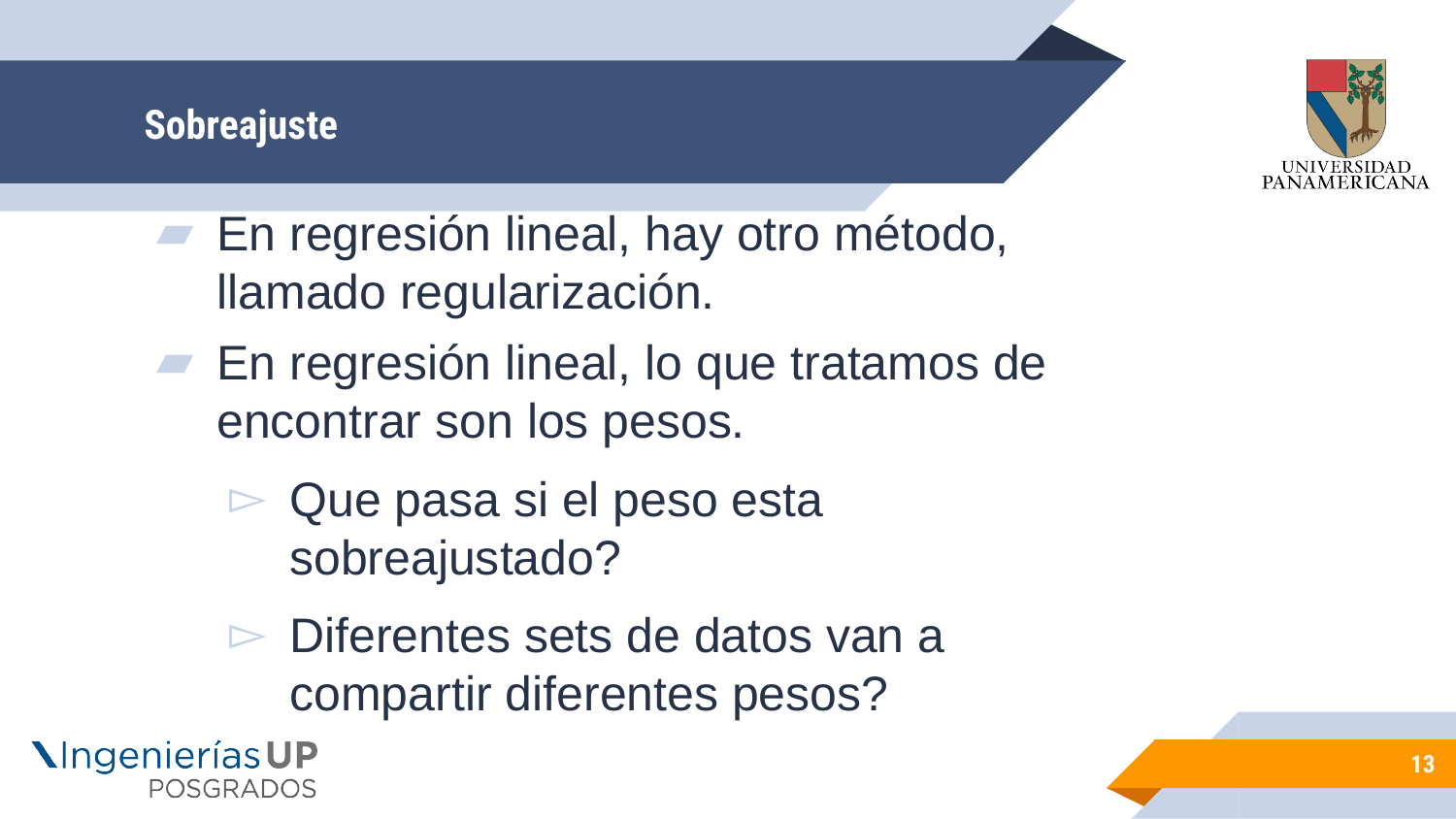

# Sobreajuste
En regresión lineal, hay otro método, llamado regularización.
En regresión lineal, lo que tratamos de encontrar son los pesos.
Que pasa si el peso esta sobreajustado?
Diferentes sets de datos van a compartir diferentes pesos?
13